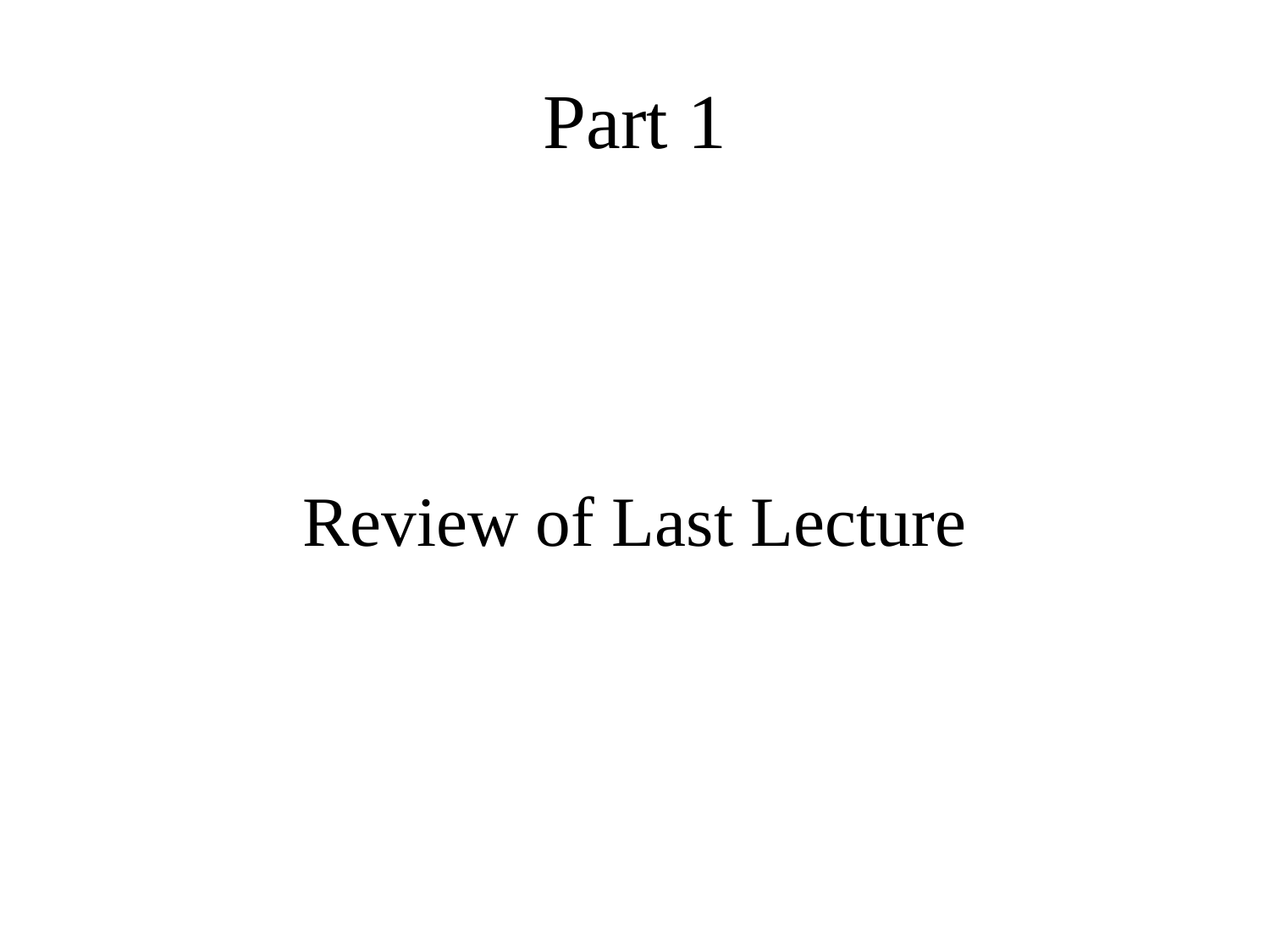

# Part 1
Review of Last Lecture